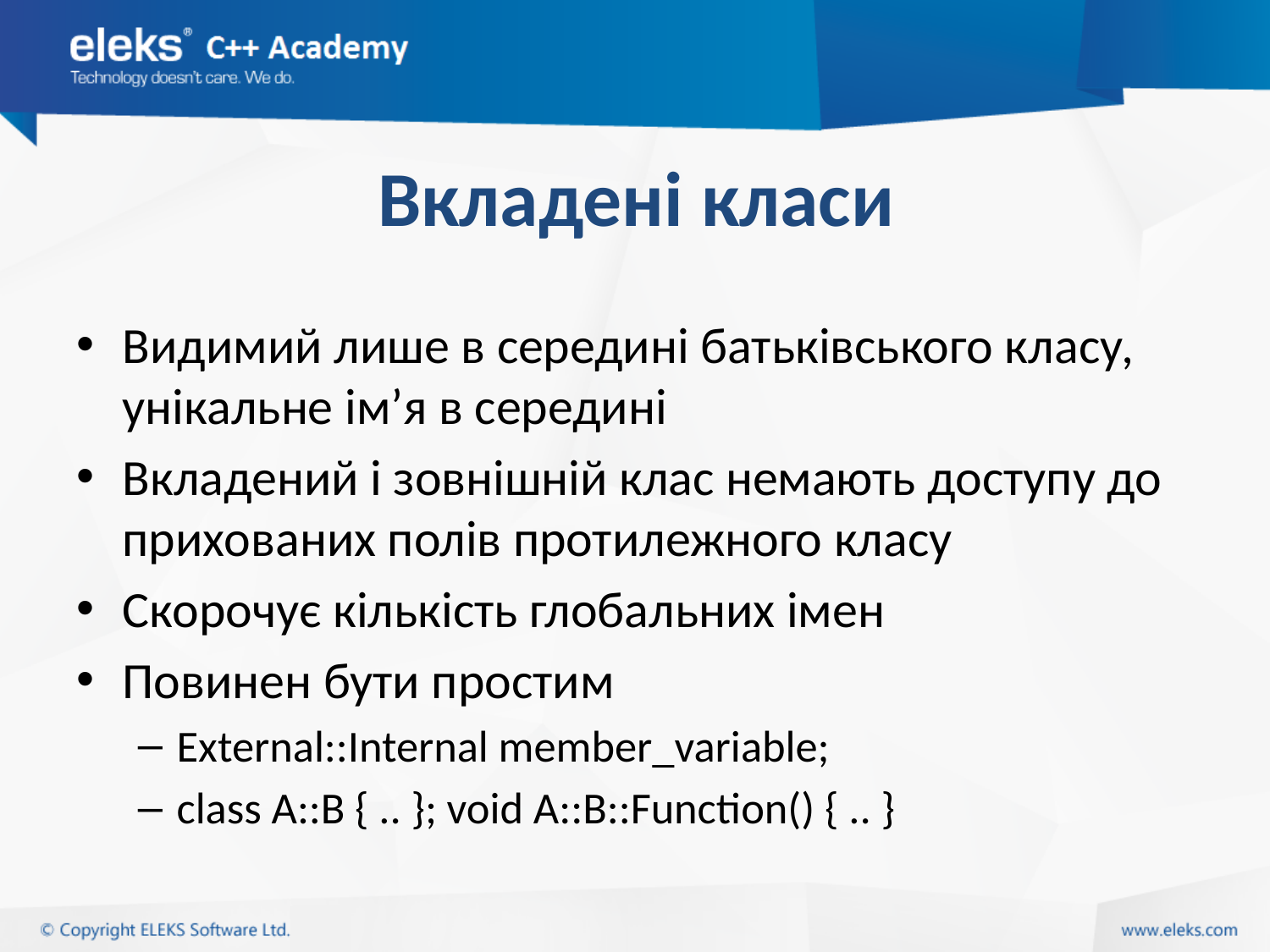

# Вкладені класи
Видимий лише в середині батьківського класу, унікальне ім’я в середині
Вкладений і зовнішній клас немають доступу до прихованих полів протилежного класу
Скорочує кількість глобальних імен
Повинен бути простим
External::Internal member_variable;
class A::B { .. }; void A::B::Function() { .. }